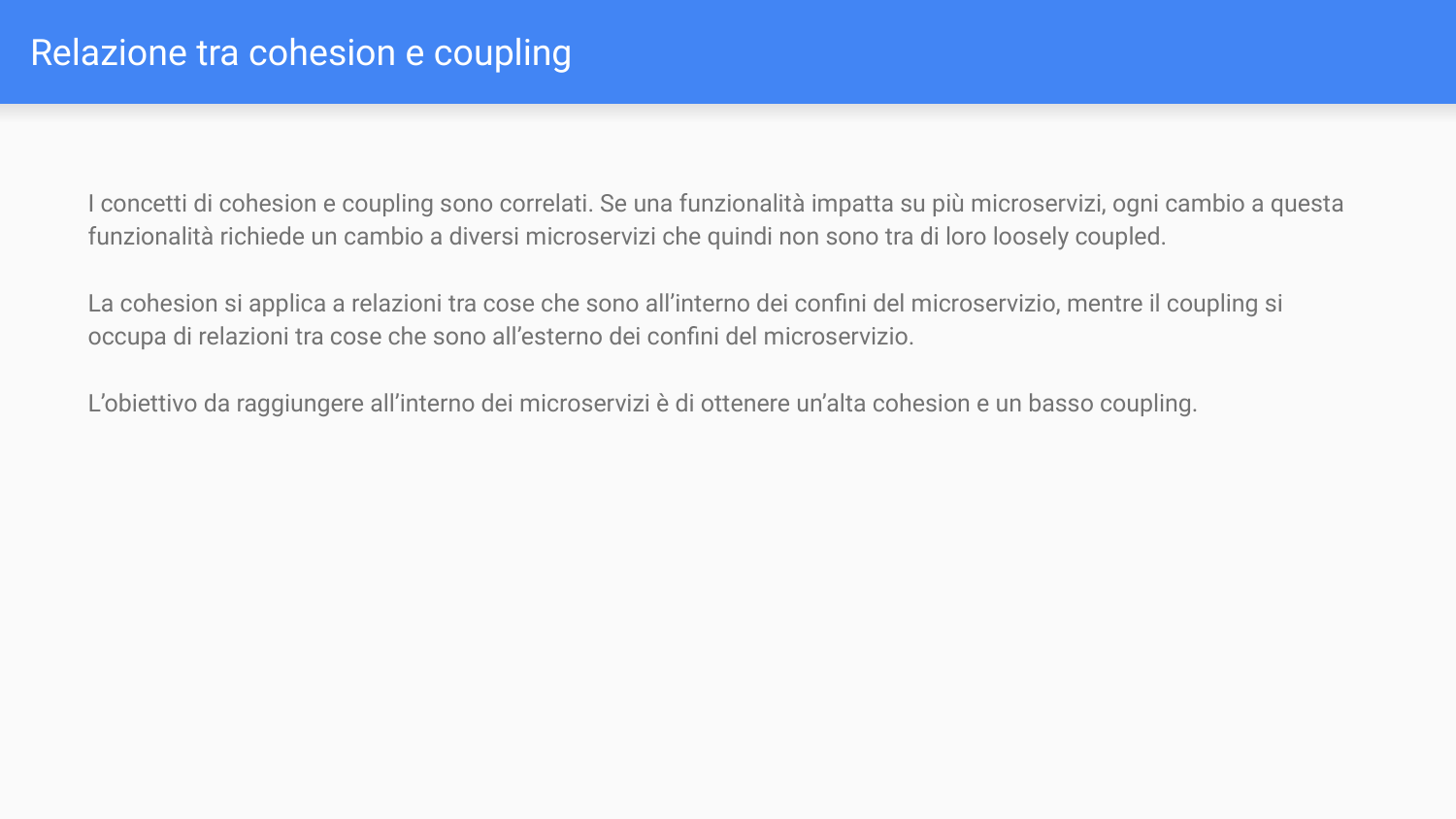

# Relazione tra cohesion e coupling
I concetti di cohesion e coupling sono correlati. Se una funzionalità impatta su più microservizi, ogni cambio a questa funzionalità richiede un cambio a diversi microservizi che quindi non sono tra di loro loosely coupled.

La cohesion si applica a relazioni tra cose che sono all’interno dei confini del microservizio, mentre il coupling si occupa di relazioni tra cose che sono all’esterno dei confini del microservizio.

L’obiettivo da raggiungere all’interno dei microservizi è di ottenere un’alta cohesion e un basso coupling.